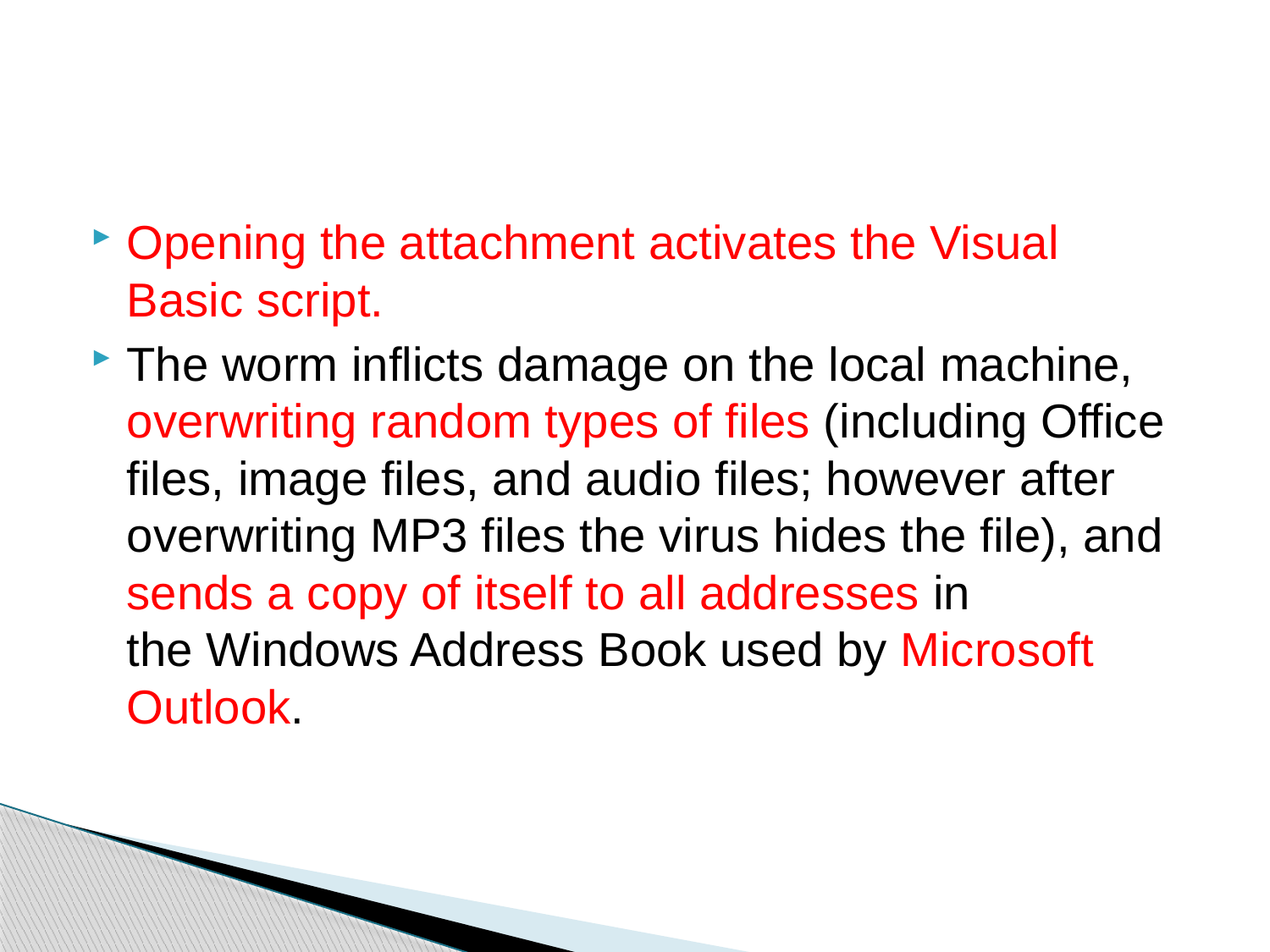

#
Opening the attachment activates the Visual Basic script.
The worm inflicts damage on the local machine, overwriting random types of files (including Office files, image files, and audio files; however after overwriting MP3 files the virus hides the file), and sends a copy of itself to all addresses in the Windows Address Book used by Microsoft Outlook.